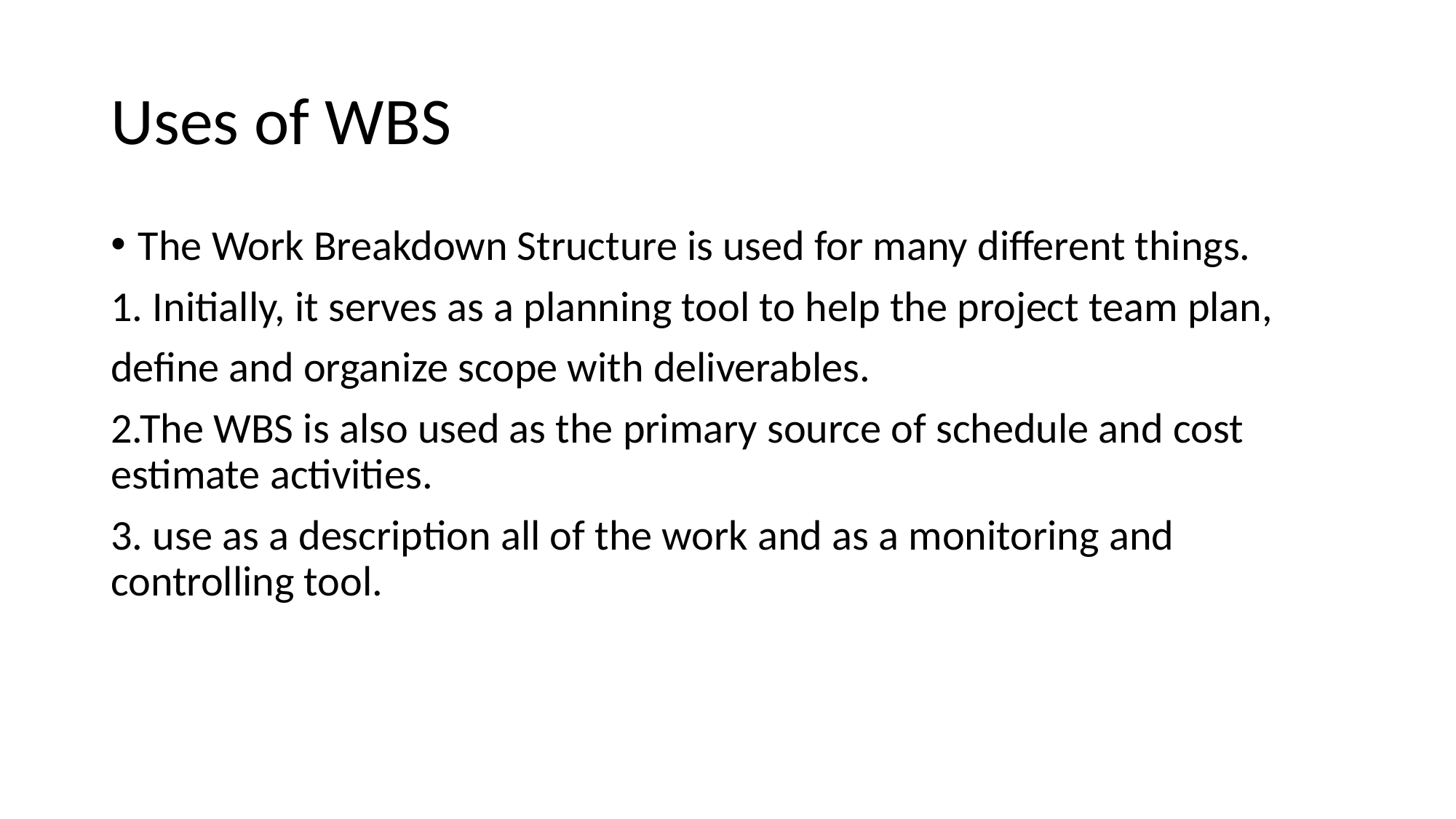

# Uses of WBS
The Work Breakdown Structure is used for many different things.
1. Initially, it serves as a planning tool to help the project team plan,
define and organize scope with deliverables.
2.The WBS is also used as the primary source of schedule and cost estimate activities.
3. use as a description all of the work and as a monitoring and controlling tool.